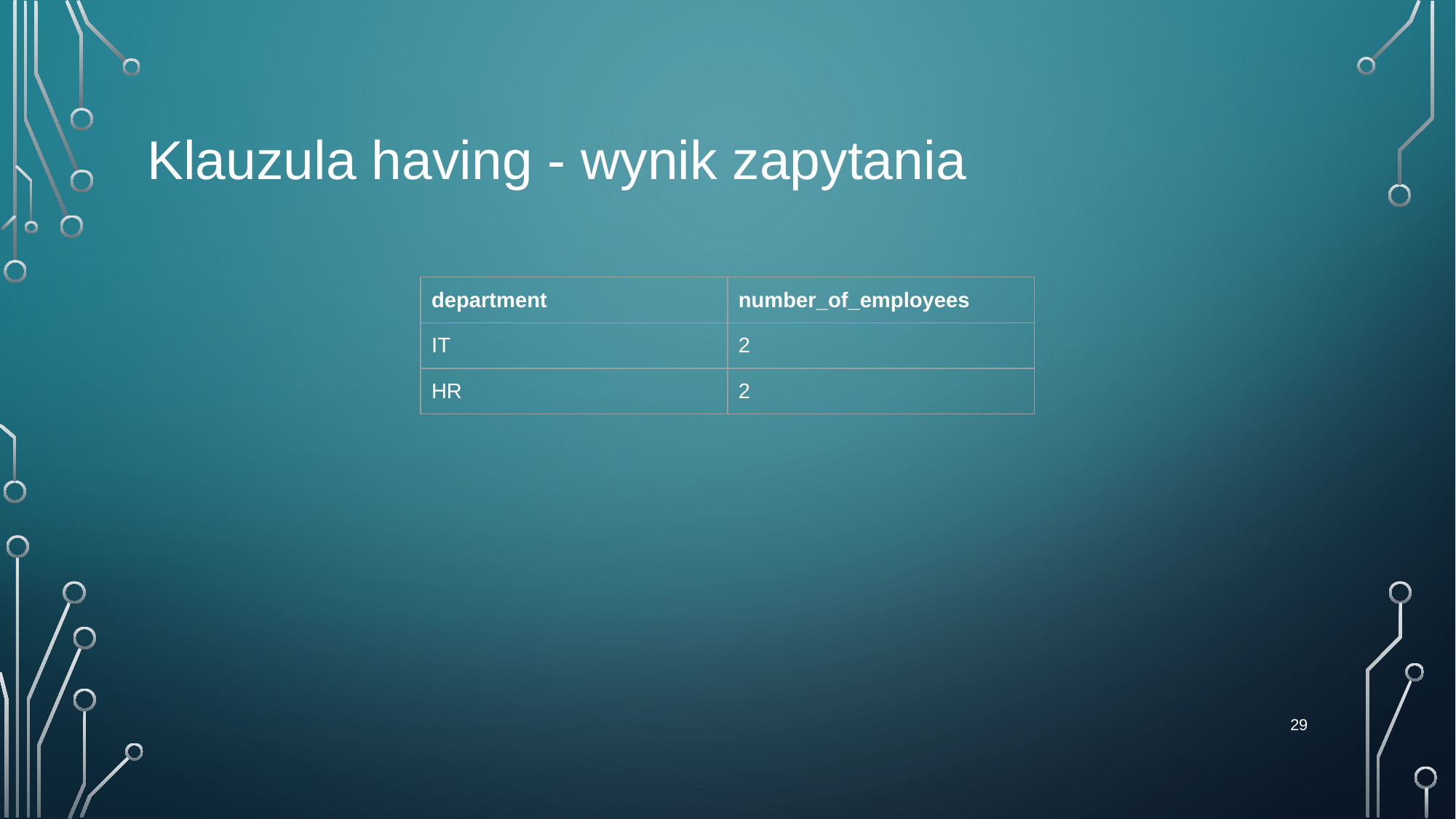

# Klauzula having - wynik zapytania
| department | number\_of\_employees |
| --- | --- |
| IT | 2 |
| HR | 2 |
29